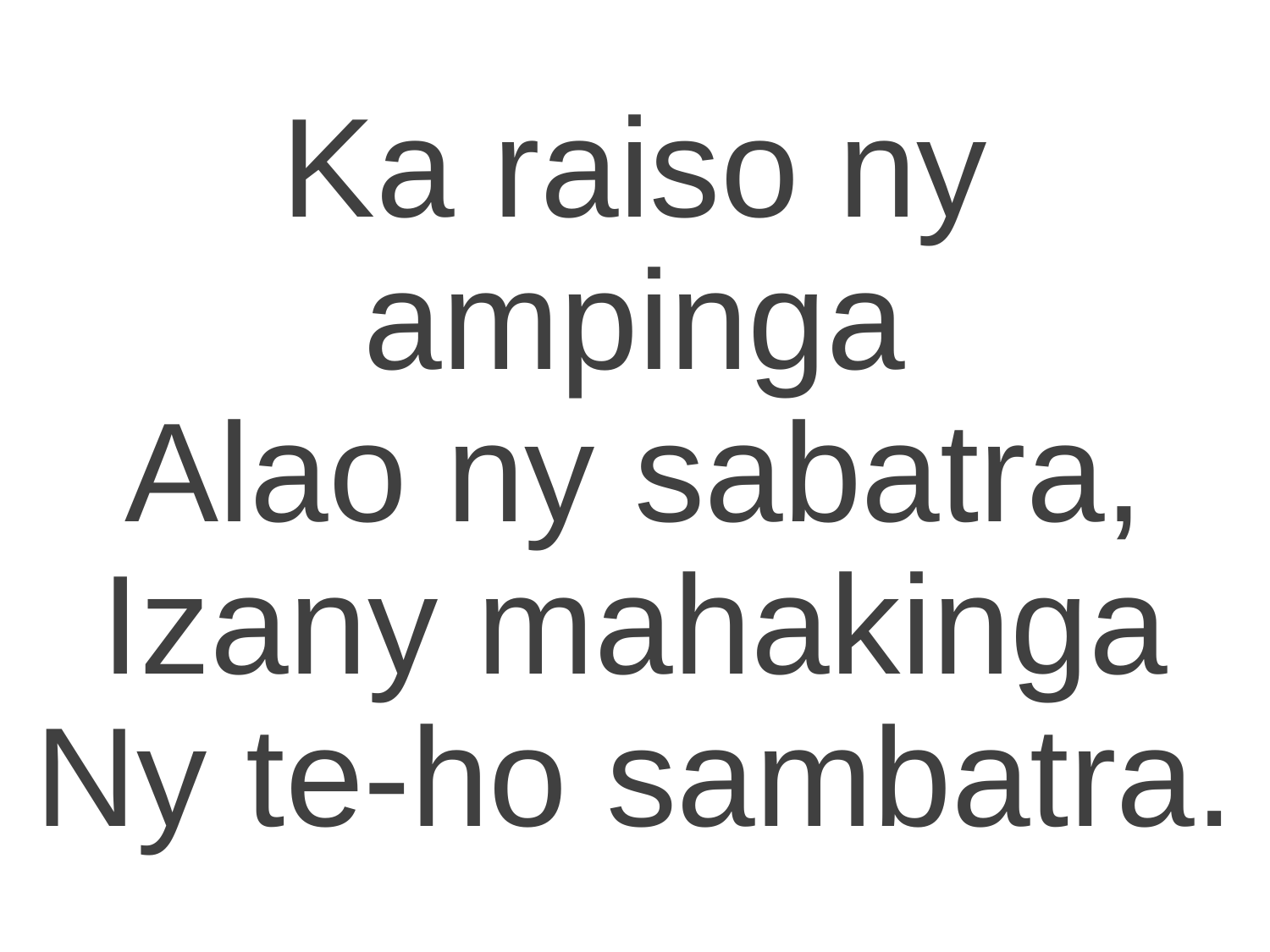

Ka raiso ny ampinga
Alao ny sabatra,
Izany mahakinga
Ny te-ho sambatra.